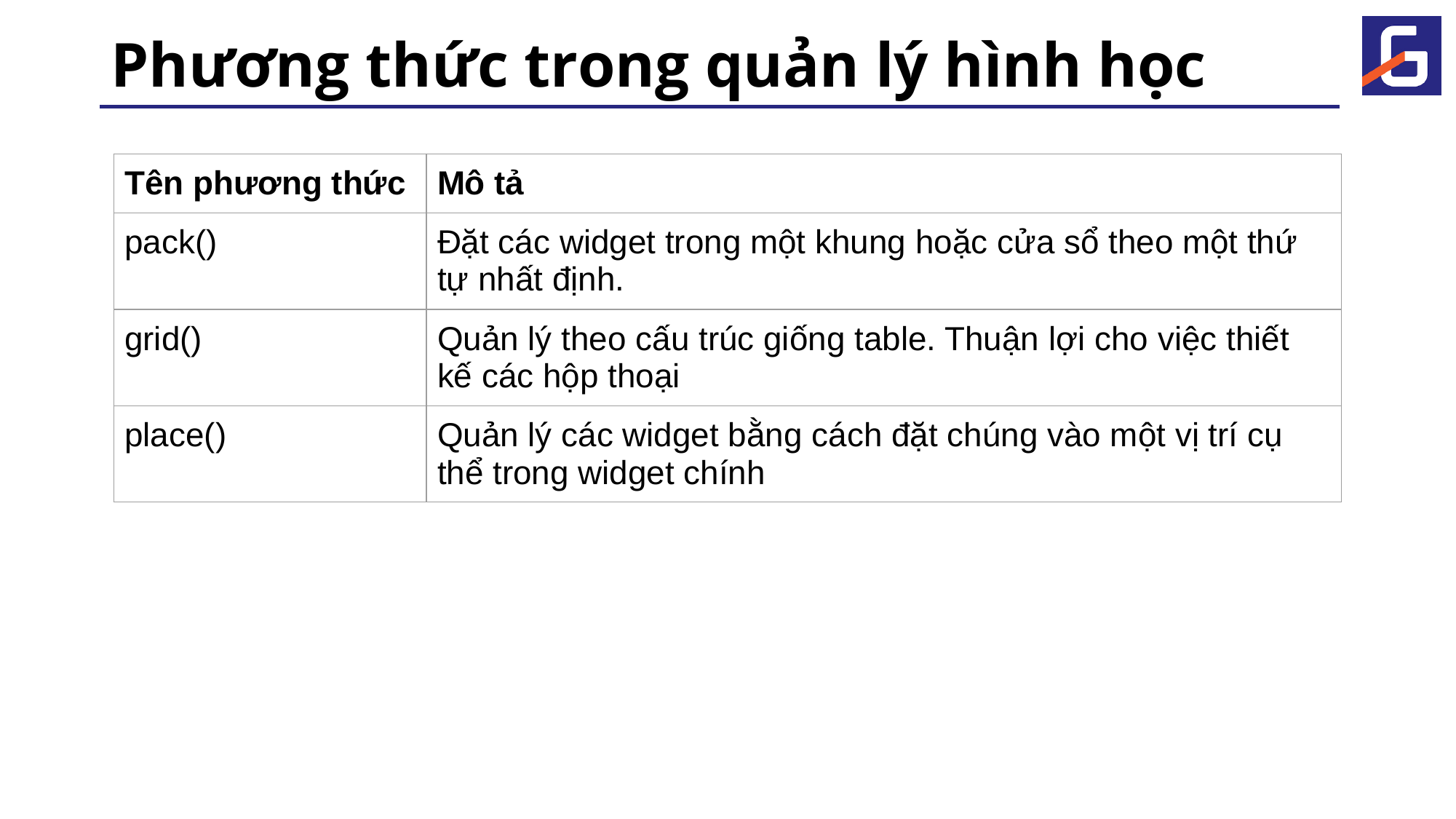

# Phương thức trong quản lý hình học
| Tên phương thức | Mô tả |
| --- | --- |
| pack() | Đặt các widget trong một khung hoặc cửa sổ theo một thứ tự nhất định. |
| grid() | Quản lý theo cấu trúc giống table. Thuận lợi cho việc thiết kế các hộp thoại |
| place() | Quản lý các widget bằng cách đặt chúng vào một vị trí cụ thể trong widget chính |